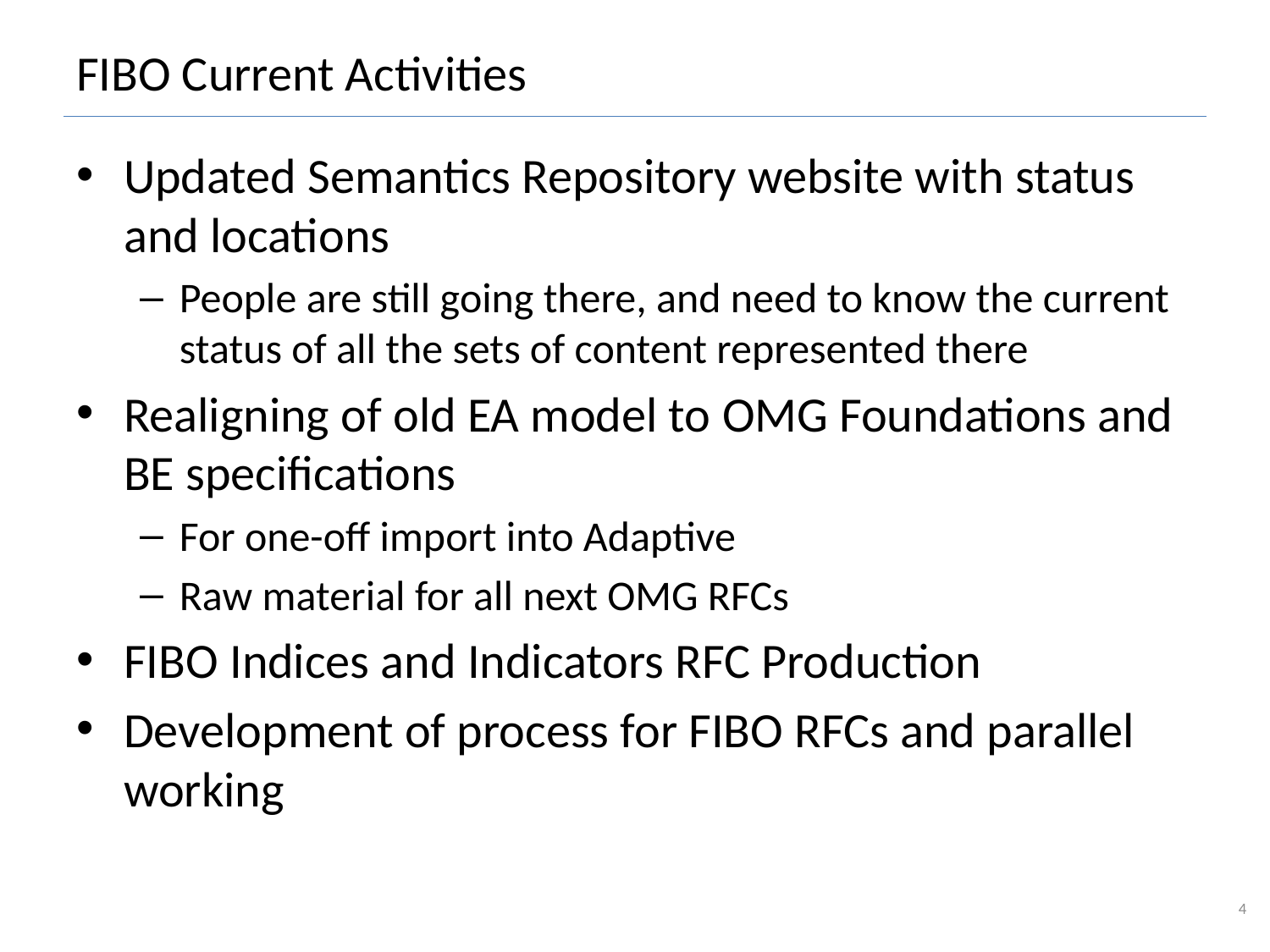

# FIBO Current Activities
Updated Semantics Repository website with status and locations
People are still going there, and need to know the current status of all the sets of content represented there
Realigning of old EA model to OMG Foundations and BE specifications
For one-off import into Adaptive
Raw material for all next OMG RFCs
FIBO Indices and Indicators RFC Production
Development of process for FIBO RFCs and parallel working

4